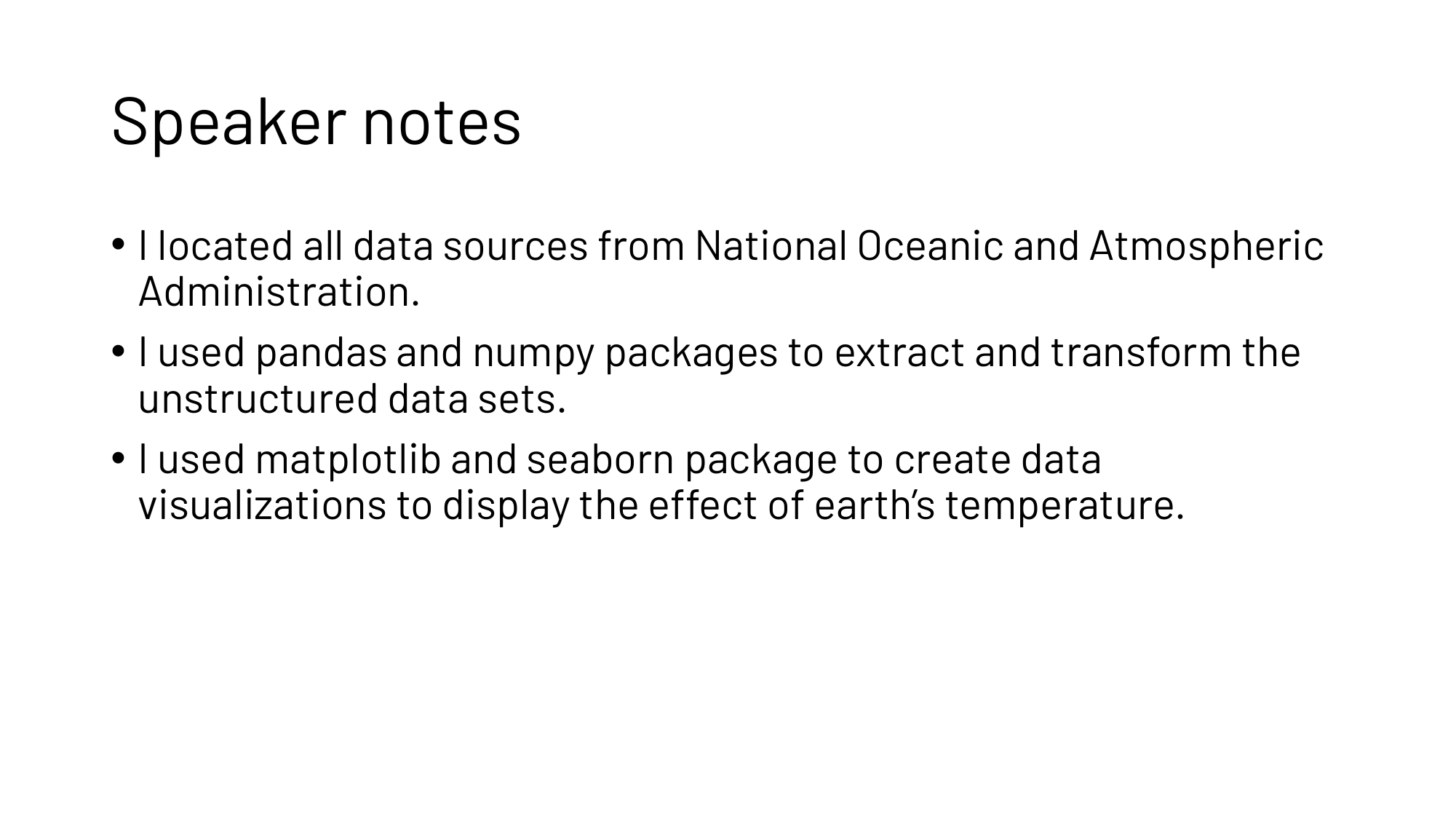

# Speaker notes
I located all data sources from National Oceanic and Atmospheric Administration.
I used pandas and numpy packages to extract and transform the unstructured data sets.
I used matplotlib and seaborn package to create data visualizations to display the effect of earth’s temperature.